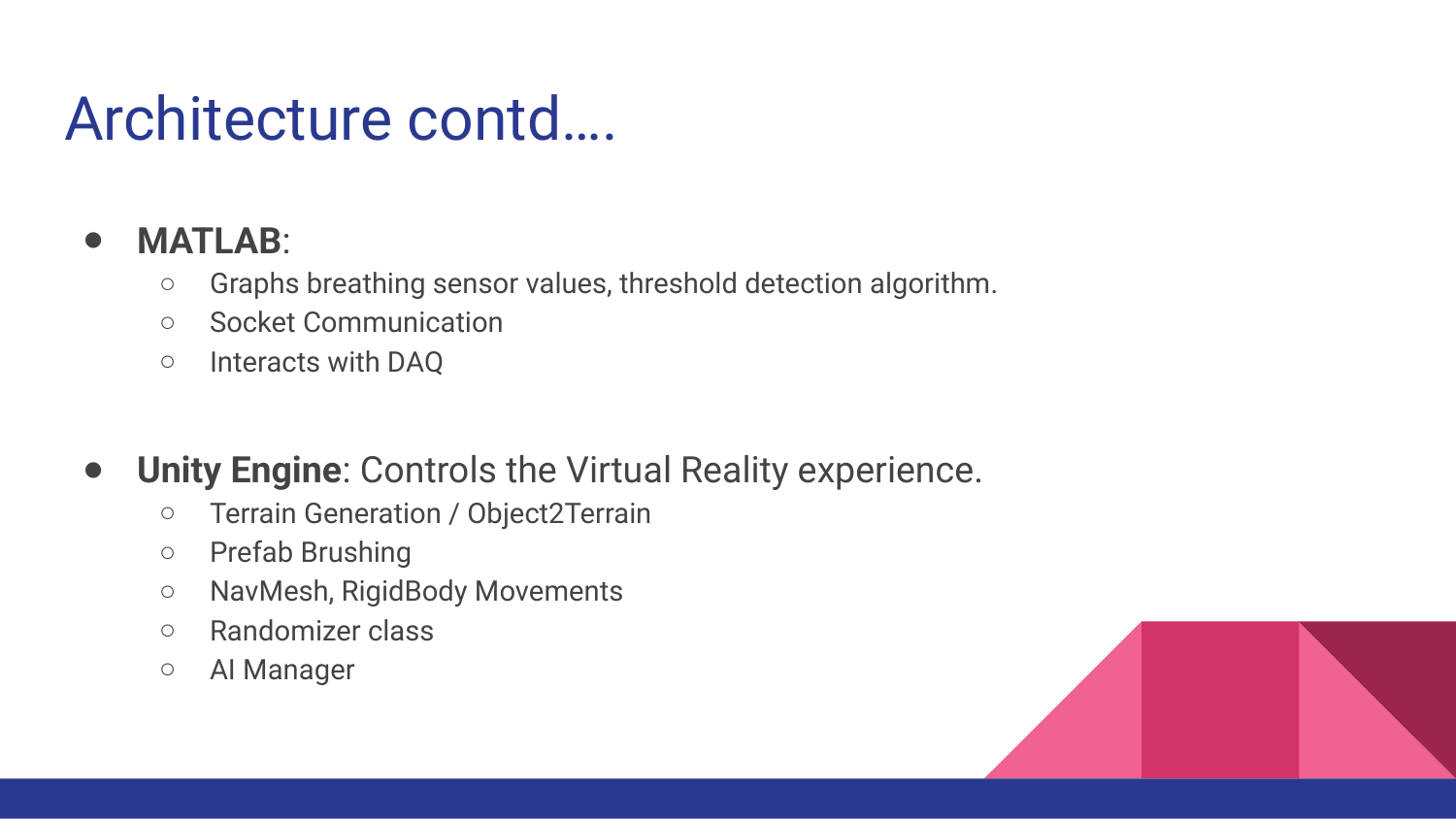

# Architecture contd….
MATLAB:
Graphs breathing sensor values, threshold detection algorithm.
Socket Communication
Interacts with DAQ

Unity Engine: Controls the Virtual Reality experience.
Terrain Generation / Object2Terrain
Prefab Brushing
NavMesh, RigidBody Movements
Randomizer class
AI Manager